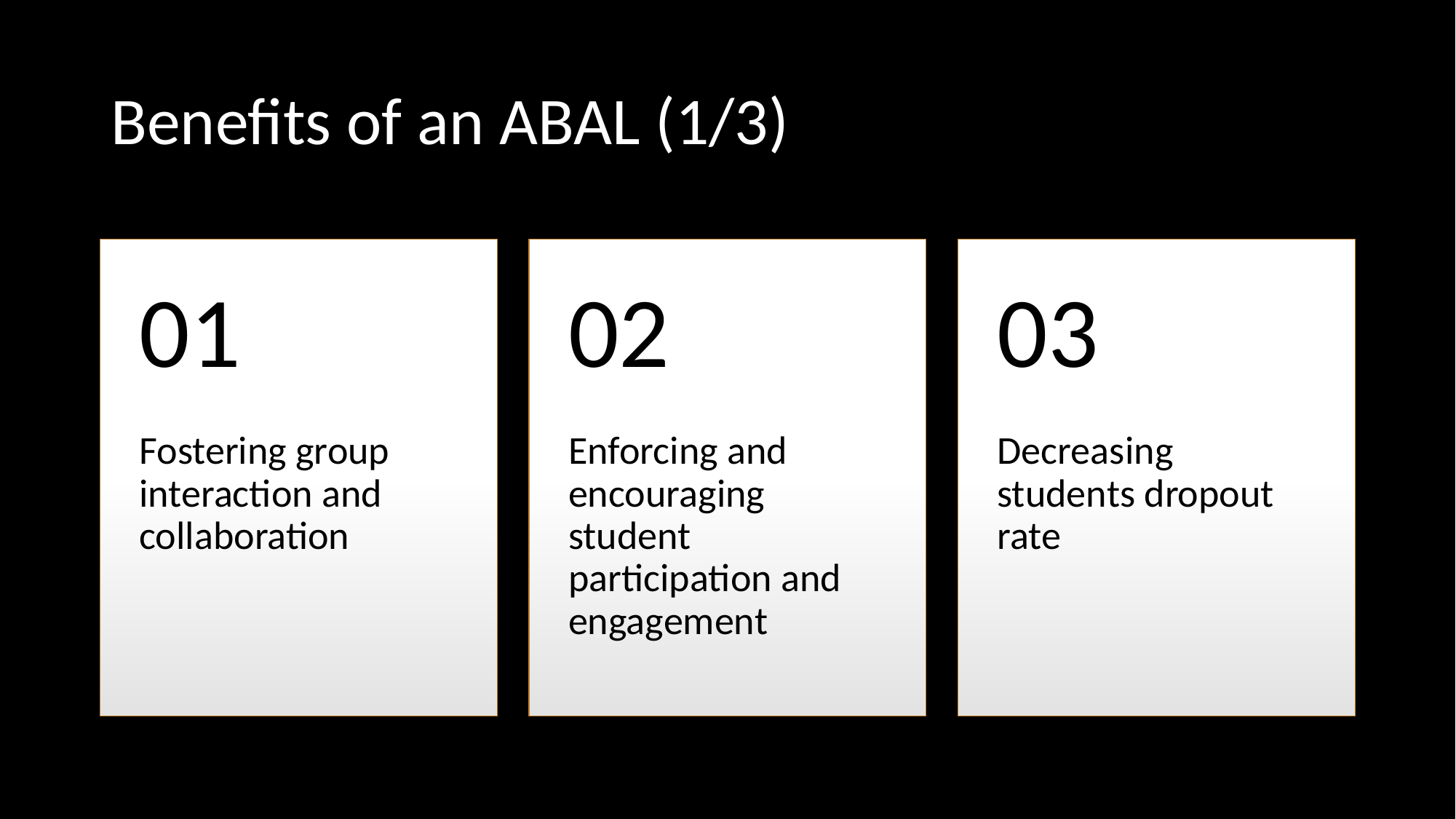

# Benefits of an ABAL (1/3)
Fostering group interaction and collaboration
01
Enforcing and encouraging student participation and engagement
02
Decreasing students dropout rate
03